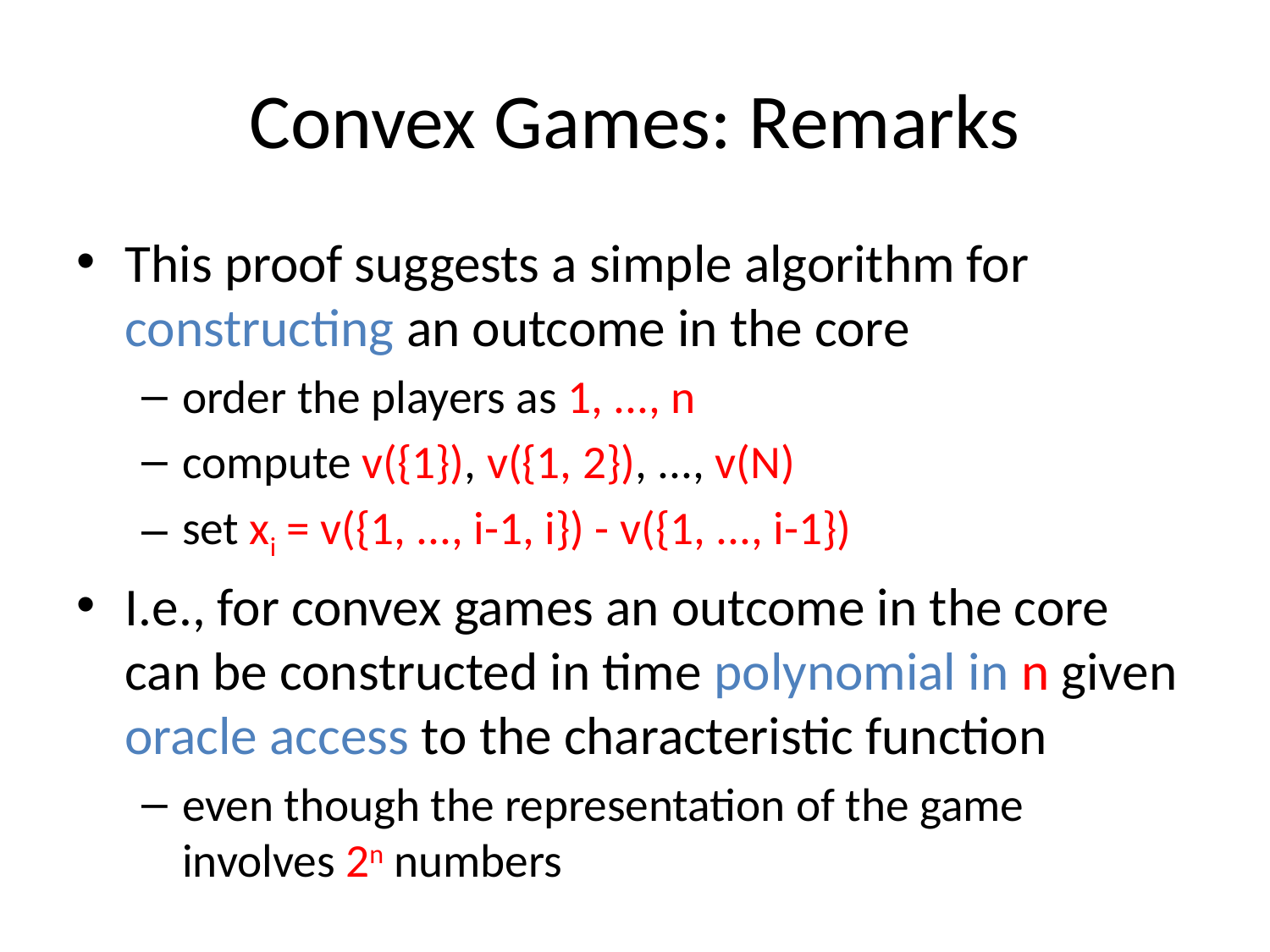

# Convex Games: Remarks
This proof suggests a simple algorithm for constructing an outcome in the core
order the players as 1, ..., n
compute v({1}), v({1, 2}), ..., v(N)
set xi = v({1, ..., i-1, i}) - v({1, ..., i-1})
I.e., for convex games an outcome in the core can be constructed in time polynomial in n given oracle access to the characteristic function
even though the representation of the game
involves 2n numbers